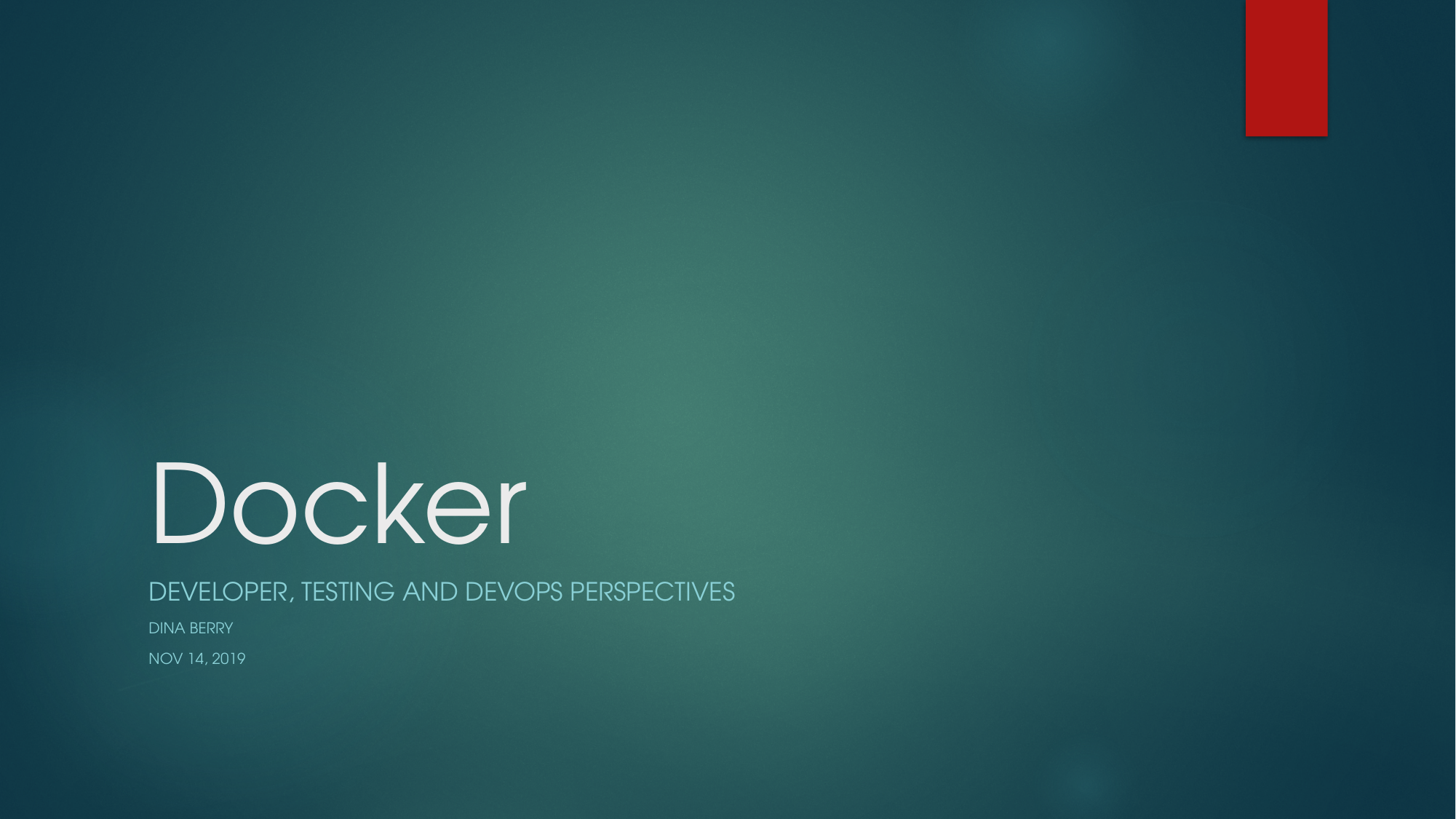

# Docker
developer, testing and DevOps perspectives
Dina Berry
Nov 14, 2019